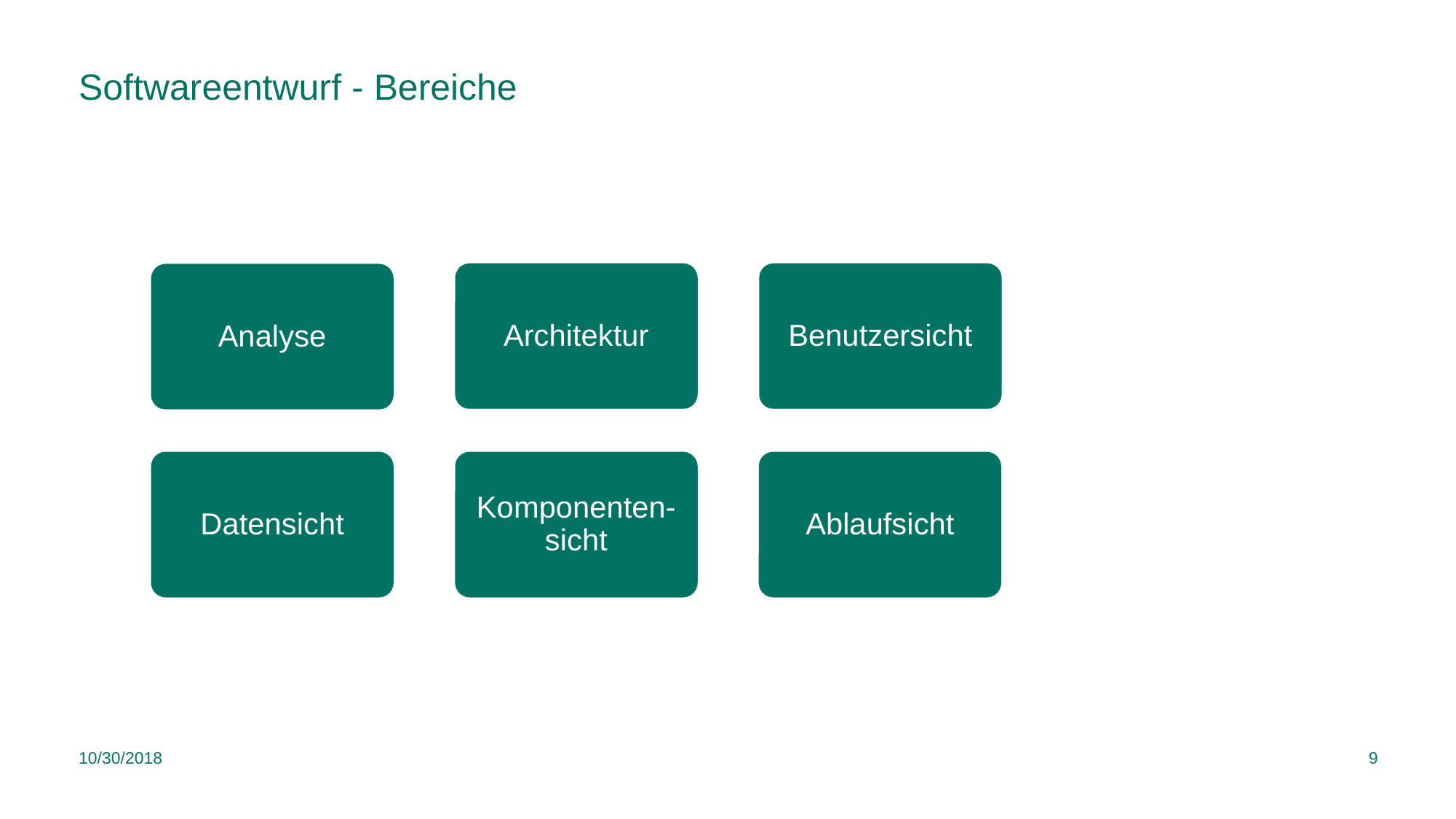

# Softwareentwurf - Bereiche

Architektur

Benutzersicht

Analyse

Datensicht

Komponenten-sicht

Ablaufsicht
10/30/2018
9